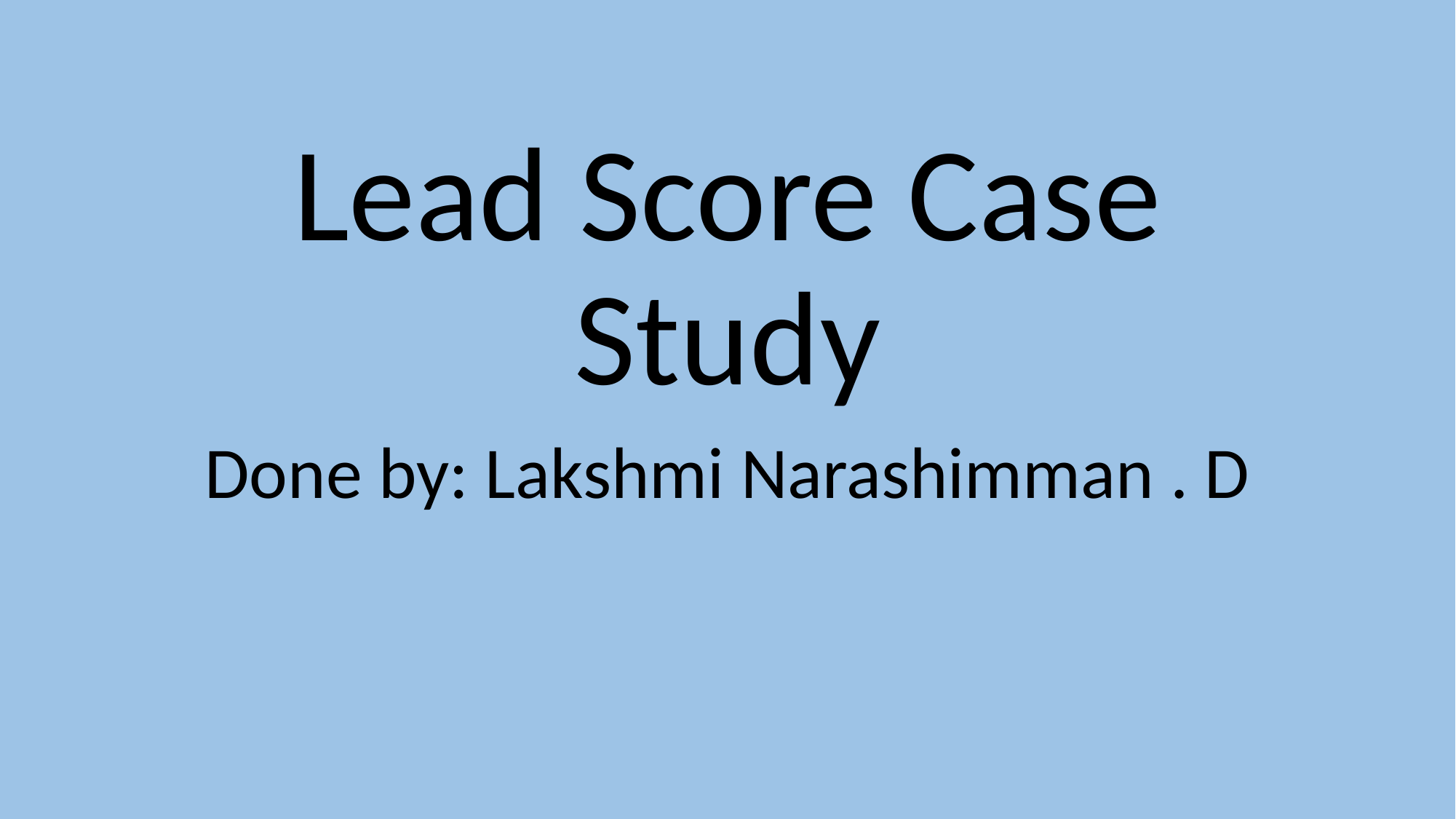

# Lead Score Case Study
Done by: Lakshmi Narashimman . D